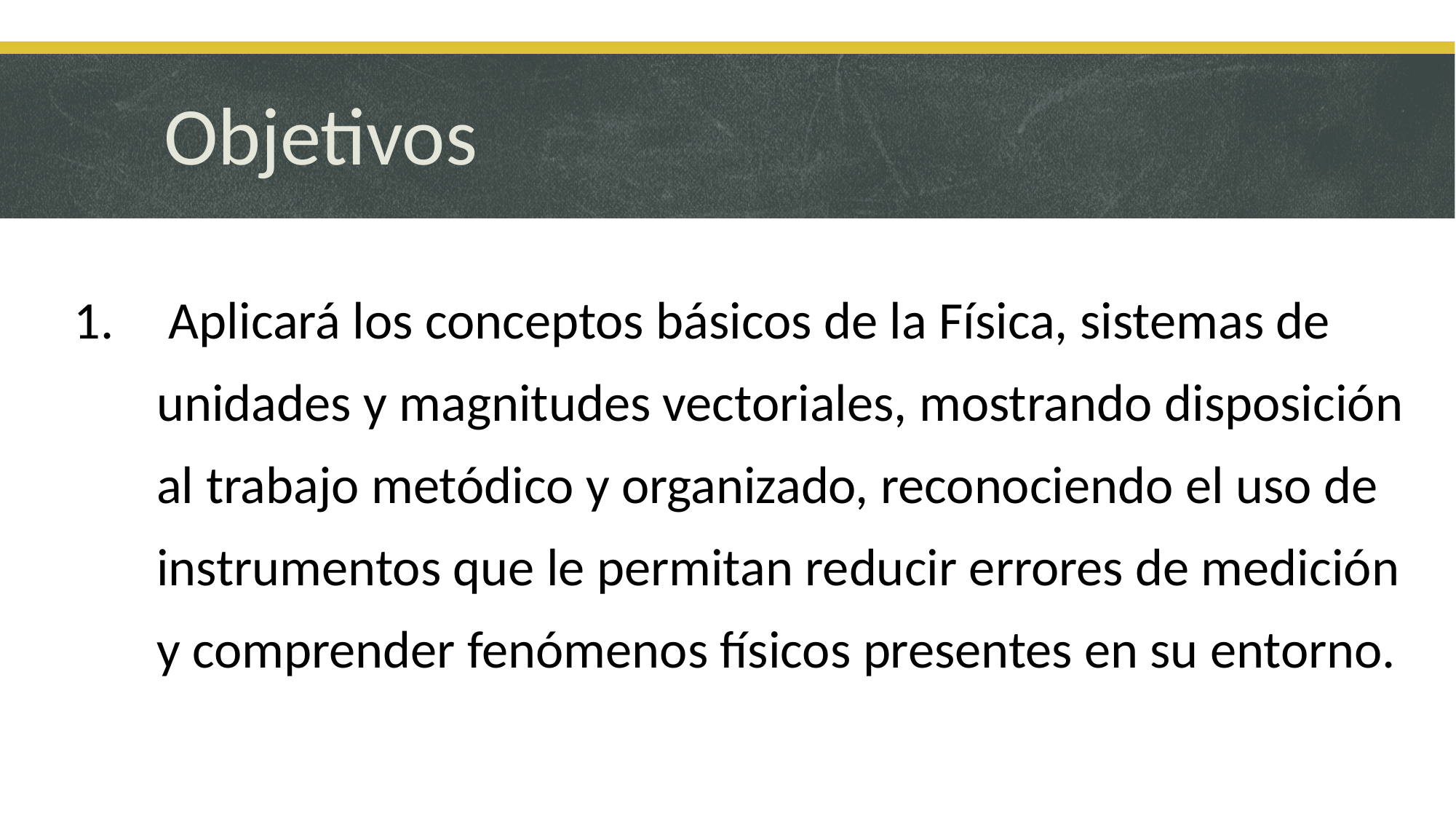

# Objetivos
 Aplicará los conceptos básicos de la Física, sistemas de unidades y magnitudes vectoriales, mostrando disposición al trabajo metódico y organizado, reconociendo el uso de instrumentos que le permitan reducir errores de medición y comprender fenómenos físicos presentes en su entorno.